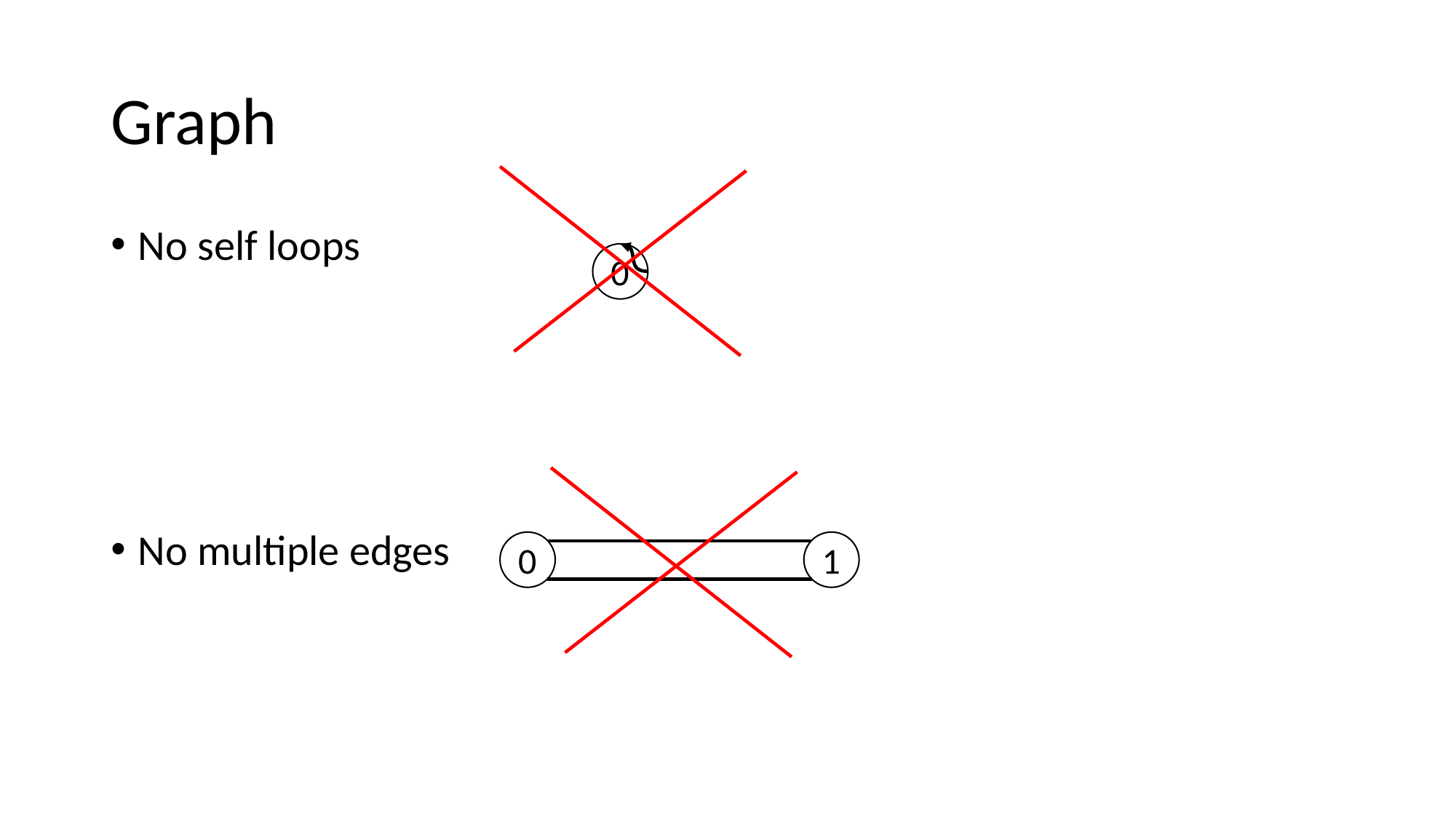

# Graph
No self loops

No multiple edges

0

0
1